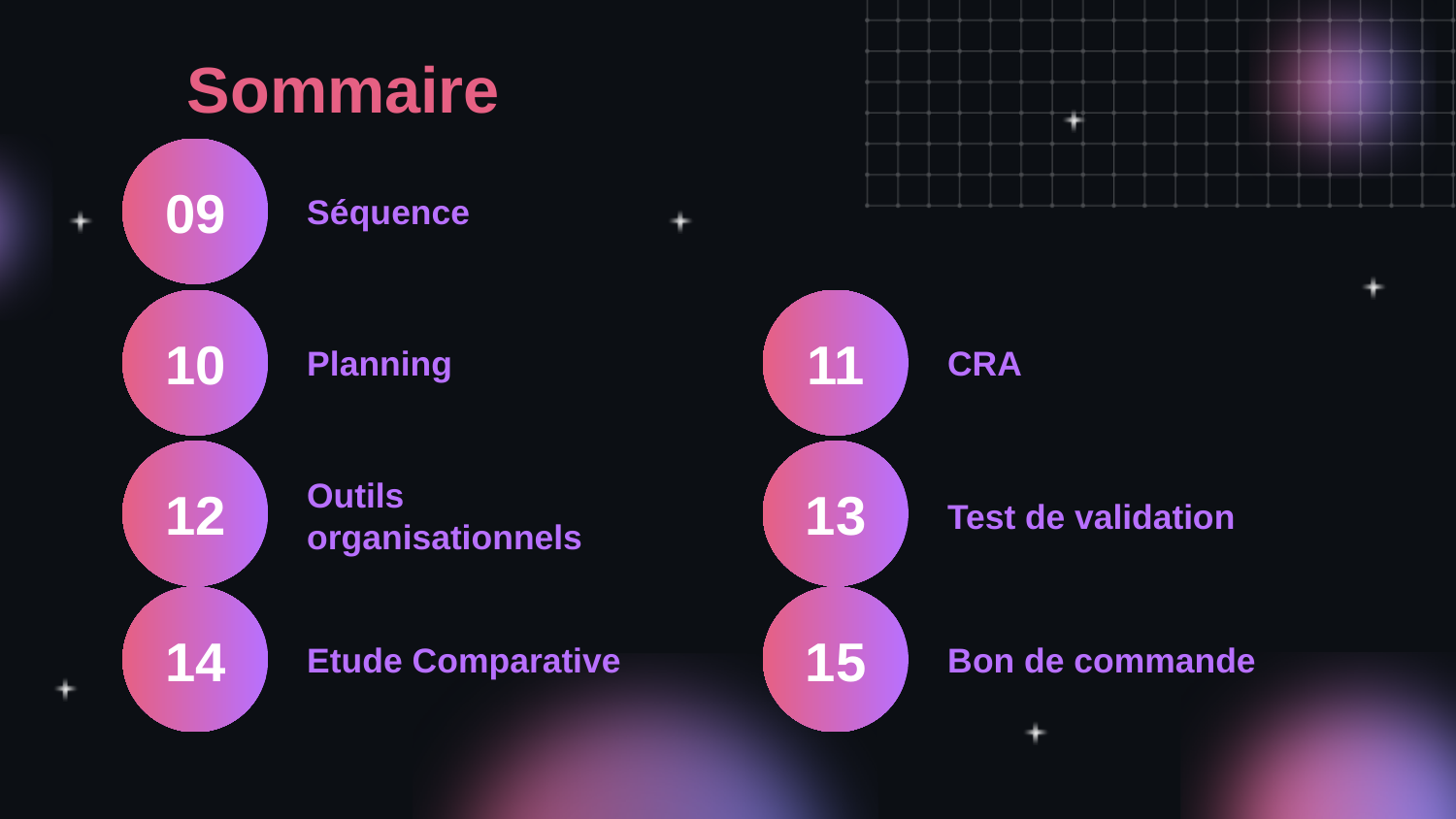

Sommaire

09
Séquence

10
11
Planning
CRA

12
13
Outils organisationnels
Test de validation

14
15
Etude Comparative
Bon de commande